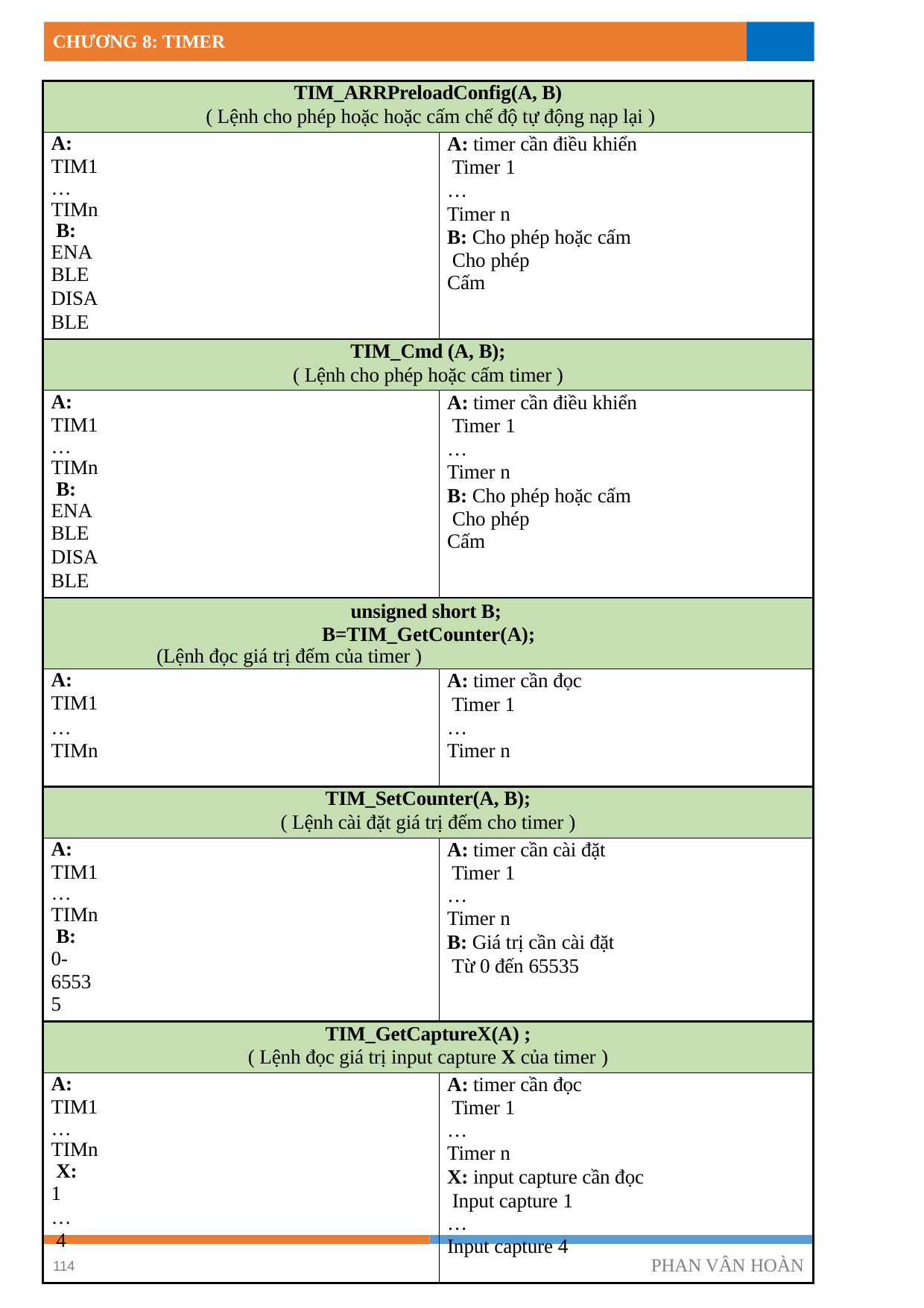

CHƯƠNG 8: TIMER
| TIM\_ARRPreloadConfig(A, B) ( Lệnh cho phép hoặc hoặc cấm chế độ tự động nạp lại ) |  |
| --- | --- |
| A: TIM1 … TIMn B: ENABLE DISABLE | A: timer cần điều khiển Timer 1 … Timer n B: Cho phép hoặc cấm Cho phép Cấm |
| TIM\_Cmd (A, B); ( Lệnh cho phép hoặc cấm timer ) |  |
| A: TIM1 … TIMn B: ENABLE DISABLE | A: timer cần điều khiển Timer 1 … Timer n B: Cho phép hoặc cấm Cho phép Cấm |
| unsigned short B; B=TIM\_GetCounter(A); (Lệnh đọc giá trị đếm của timer ) |  |
| A: TIM1 … TIMn | A: timer cần đọc Timer 1 … Timer n |
| TIM\_SetCounter(A, B); ( Lệnh cài đặt giá trị đếm cho timer ) |  |
| A: TIM1 … TIMn B: 0-65535 | A: timer cần cài đặt Timer 1 … Timer n B: Giá trị cần cài đặt Từ 0 đến 65535 |
| TIM\_GetCaptureX(A) ; ( Lệnh đọc giá trị input capture X của timer ) |  |
| A: TIM1 … TIMn X: 1 … 4 | A: timer cần đọc Timer 1 … Timer n X: input capture cần đọc Input capture 1 … Input capture 4 |

PHAN VÂN HOÀN
114